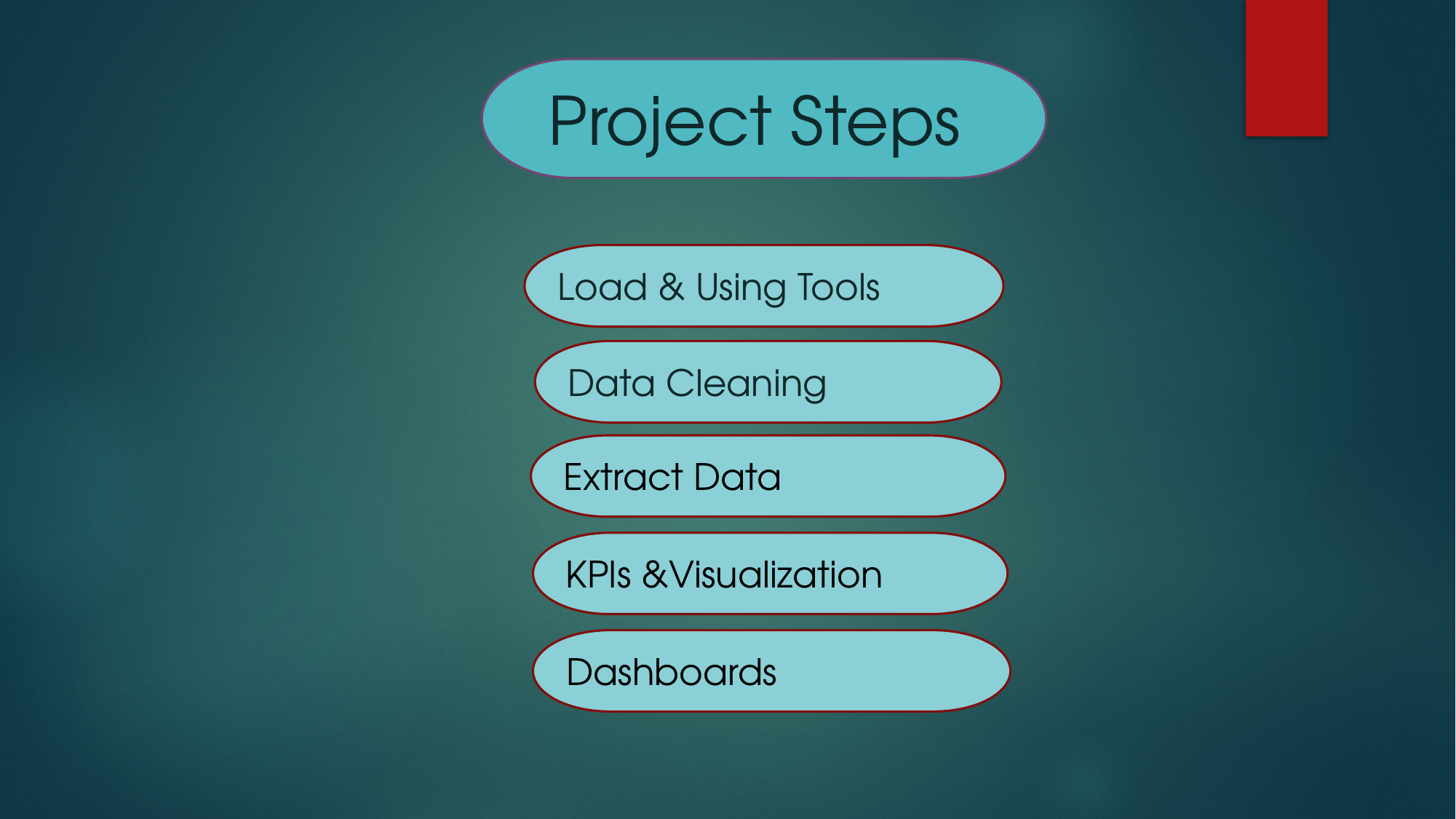

Project Steps
Load & Using Tools

Data Cleaning

Extract Data
KPIs &Visualization

Dashboards